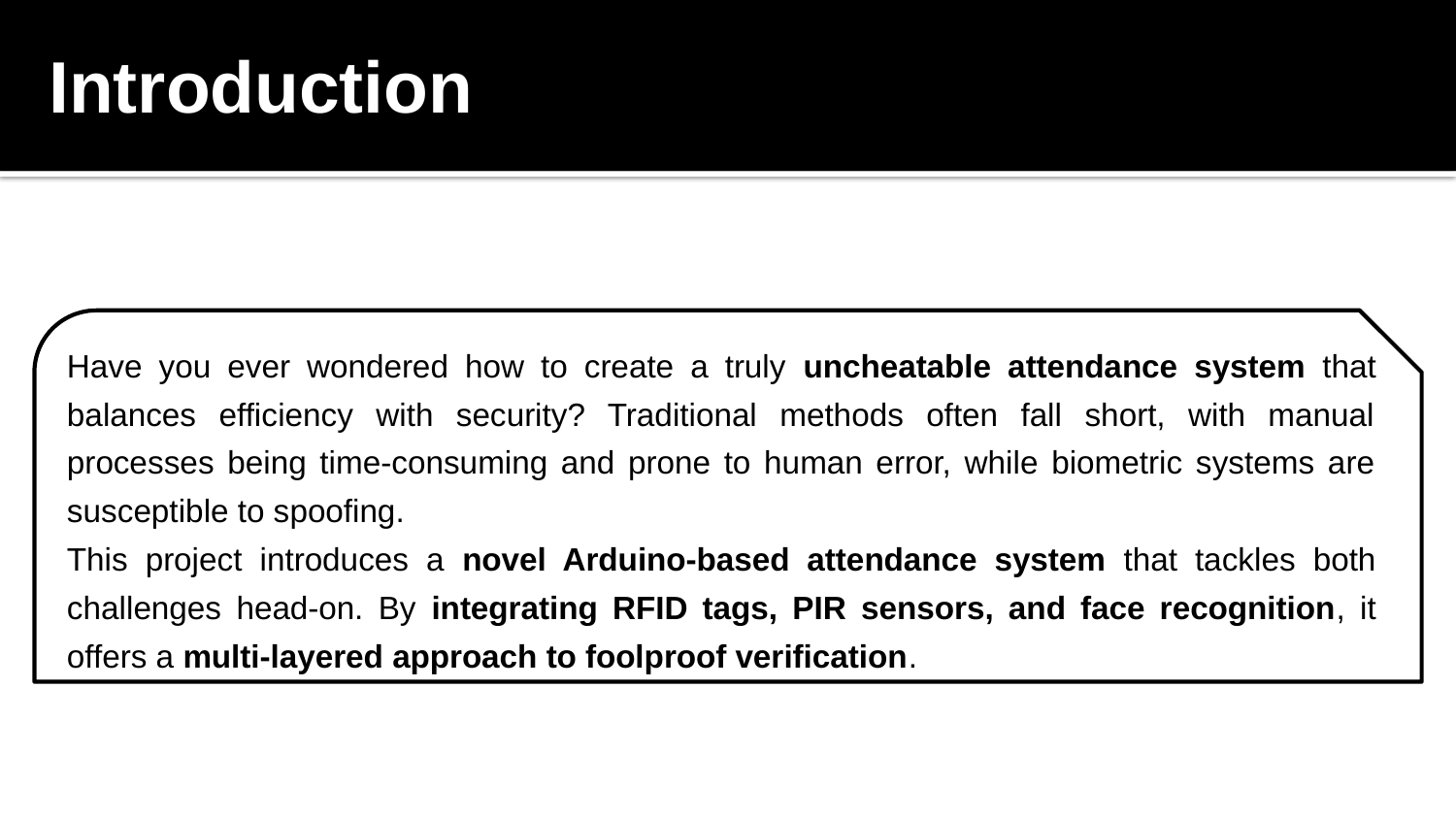

# Introduction
Have you ever wondered how to create a truly uncheatable attendance system that balances efficiency with security? Traditional methods often fall short, with manual processes being time-consuming and prone to human error, while biometric systems are susceptible to spoofing.
This project introduces a novel Arduino-based attendance system that tackles both challenges head-on. By integrating RFID tags, PIR sensors, and face recognition, it offers a multi-layered approach to foolproof verification.